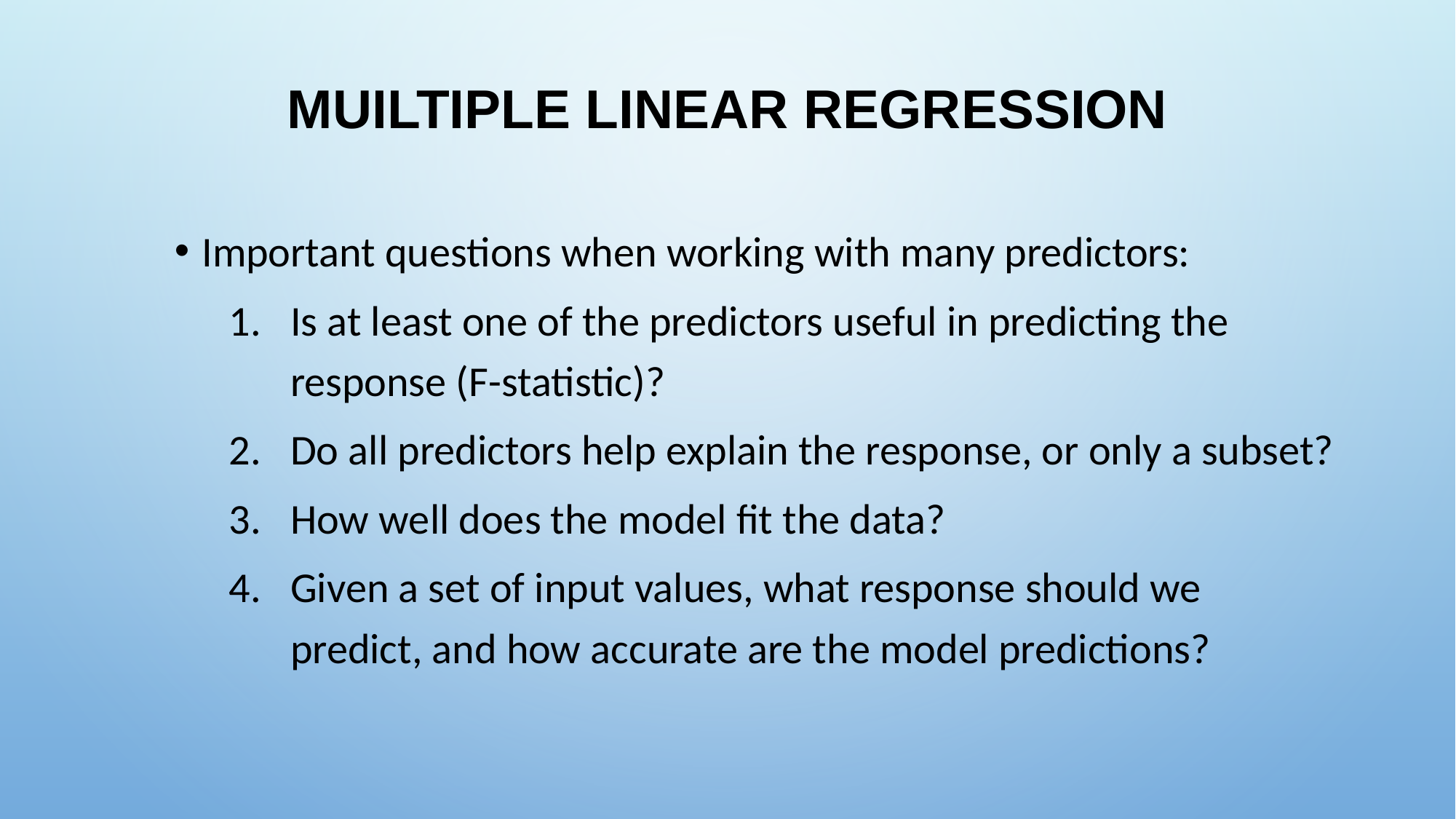

# MUILTIPLE linear regression
Important questions when working with many predictors:
Is at least one of the predictors useful in predicting the response (F-statistic)?
Do all predictors help explain the response, or only a subset?
How well does the model fit the data?
Given a set of input values, what response should we predict, and how accurate are the model predictions?